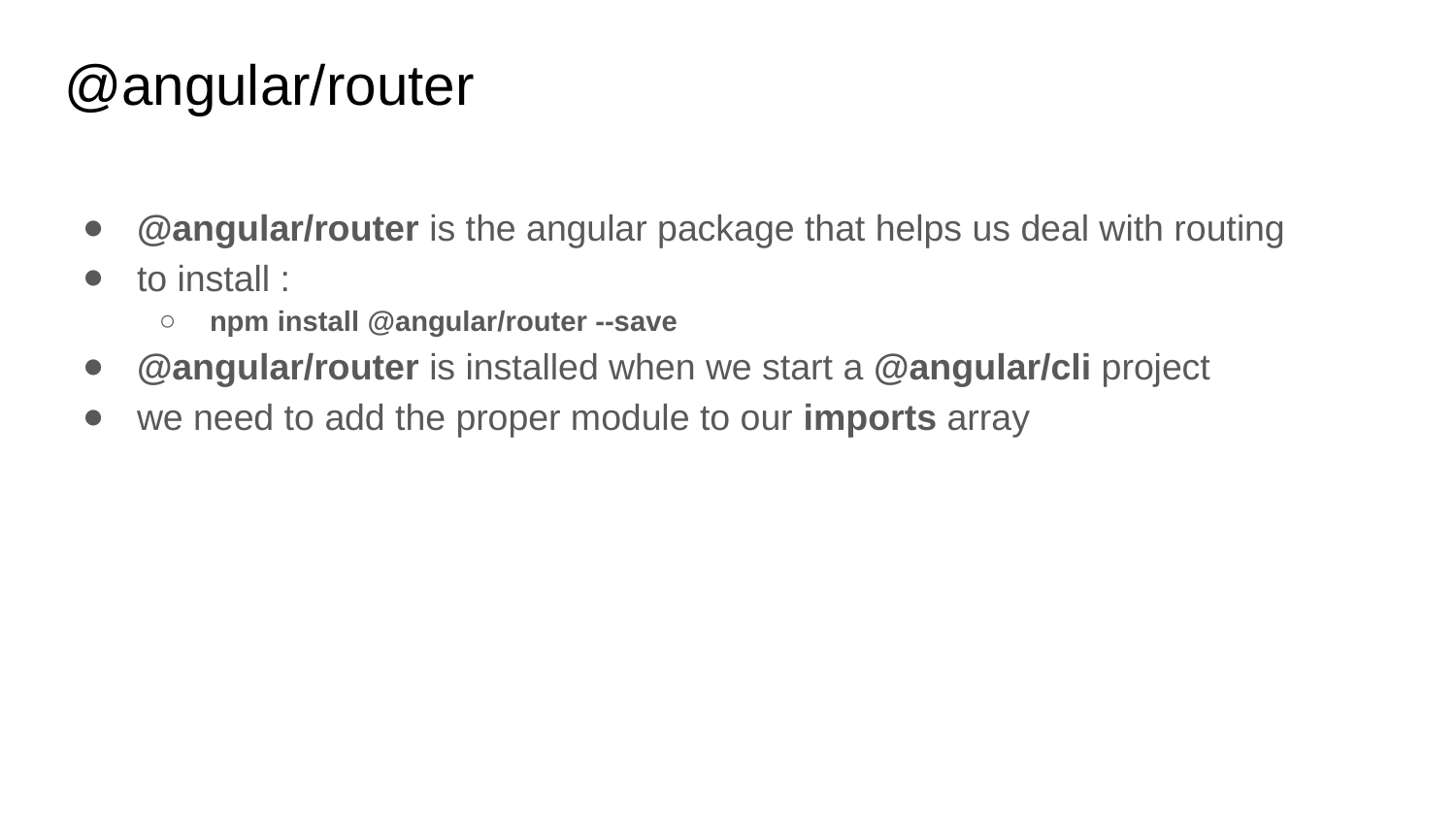

# @angular/router
@angular/router is the angular package that helps us deal with routing
to install :
npm install @angular/router --save
@angular/router is installed when we start a @angular/cli project
we need to add the proper module to our imports array